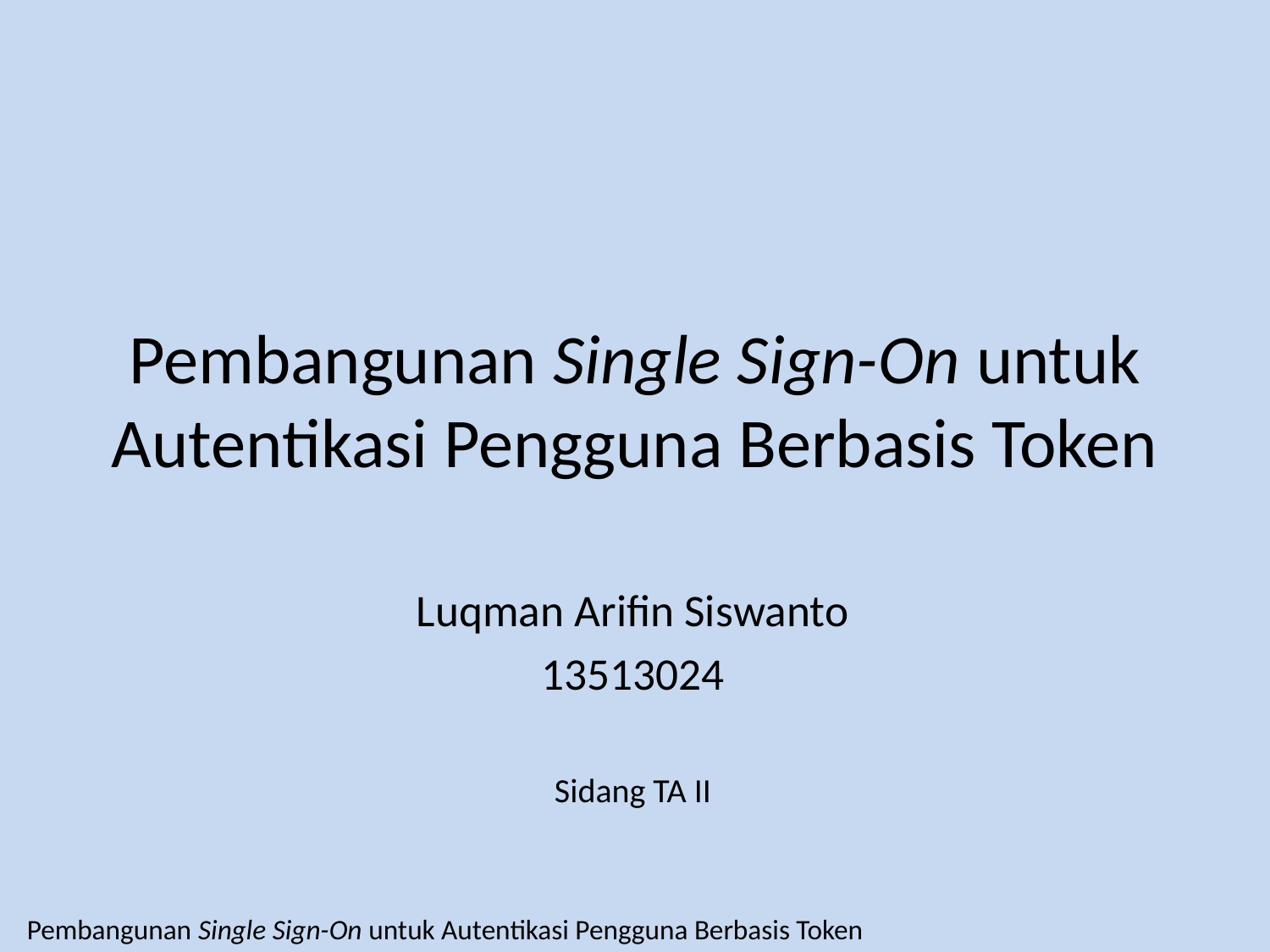

Pembangunan Single Sign-On untuk Autentikasi Pengguna Berbasis Token
Luqman Arifin Siswanto
13513024

Sidang TA II
Pembangunan Single Sign-On untuk Autentikasi Pengguna Berbasis Token